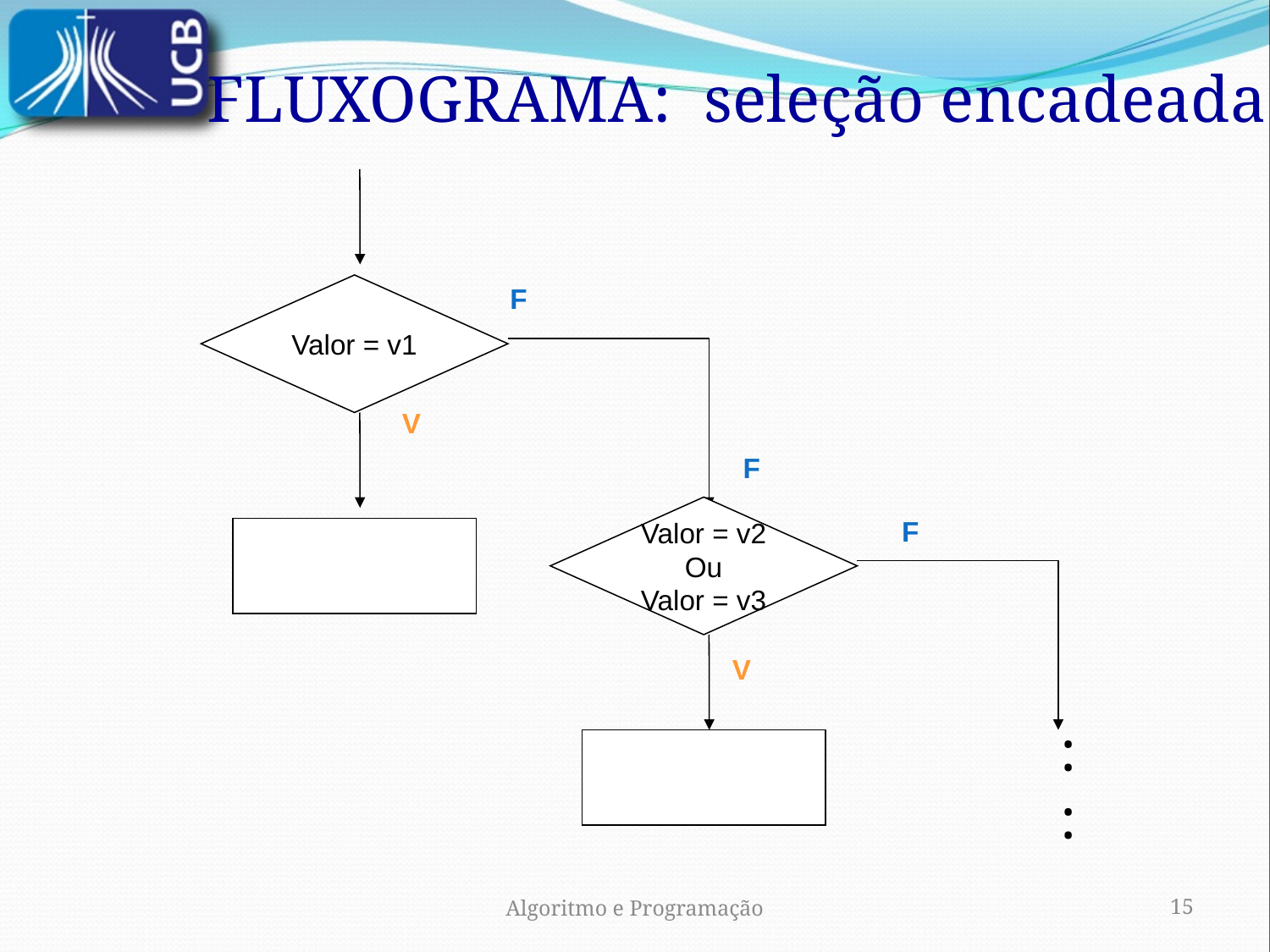

FLUXOGRAMA:  seleção encadeada

Valor = v1
F

V

F
Valor = v2
Ou
Valor = v3

V

F
:
:
Algoritmo e Programação
15